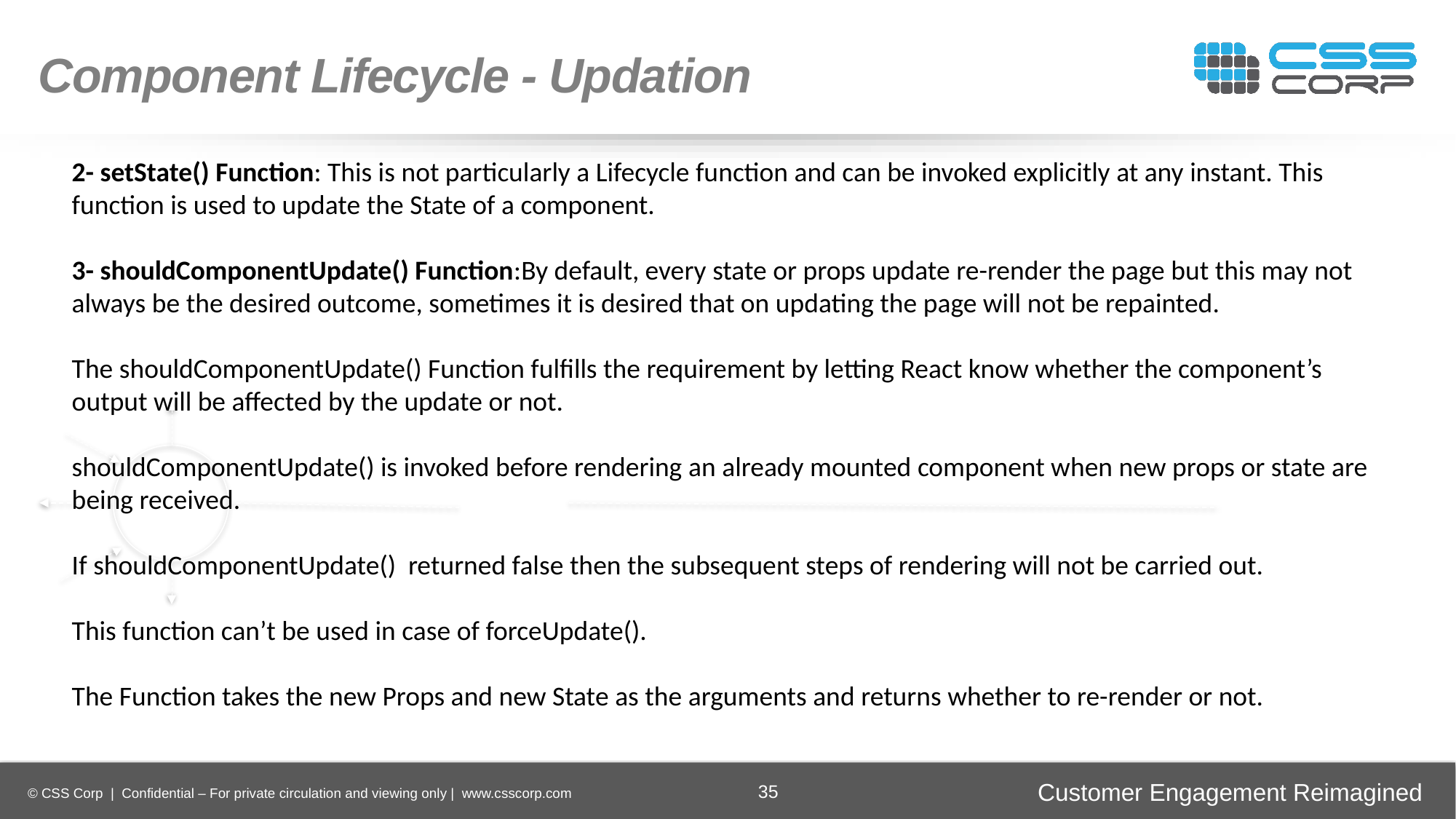

Component Lifecycle - Updation
2- setState() Function: This is not particularly a Lifecycle function and can be invoked explicitly at any instant. This function is used to update the State of a component.

3- shouldComponentUpdate() Function:By default, every state or props update re-render the page but this may not always be the desired outcome, sometimes it is desired that on updating the page will not be repainted.

The shouldComponentUpdate() Function fulfills the requirement by letting React know whether the component’s output will be affected by the update or not.

shouldComponentUpdate() is invoked before rendering an already mounted component when new props or state are being received.

If shouldComponentUpdate()  returned false then the subsequent steps of rendering will not be carried out.

This function can’t be used in case of forceUpdate().

The Function takes the new Props and new State as the arguments and returns whether to re-render or not.
Enhancing
Operational Efficiency

Faster Time-to-Market

Digital
Transformation

Securing Brand and Customer Trust

35